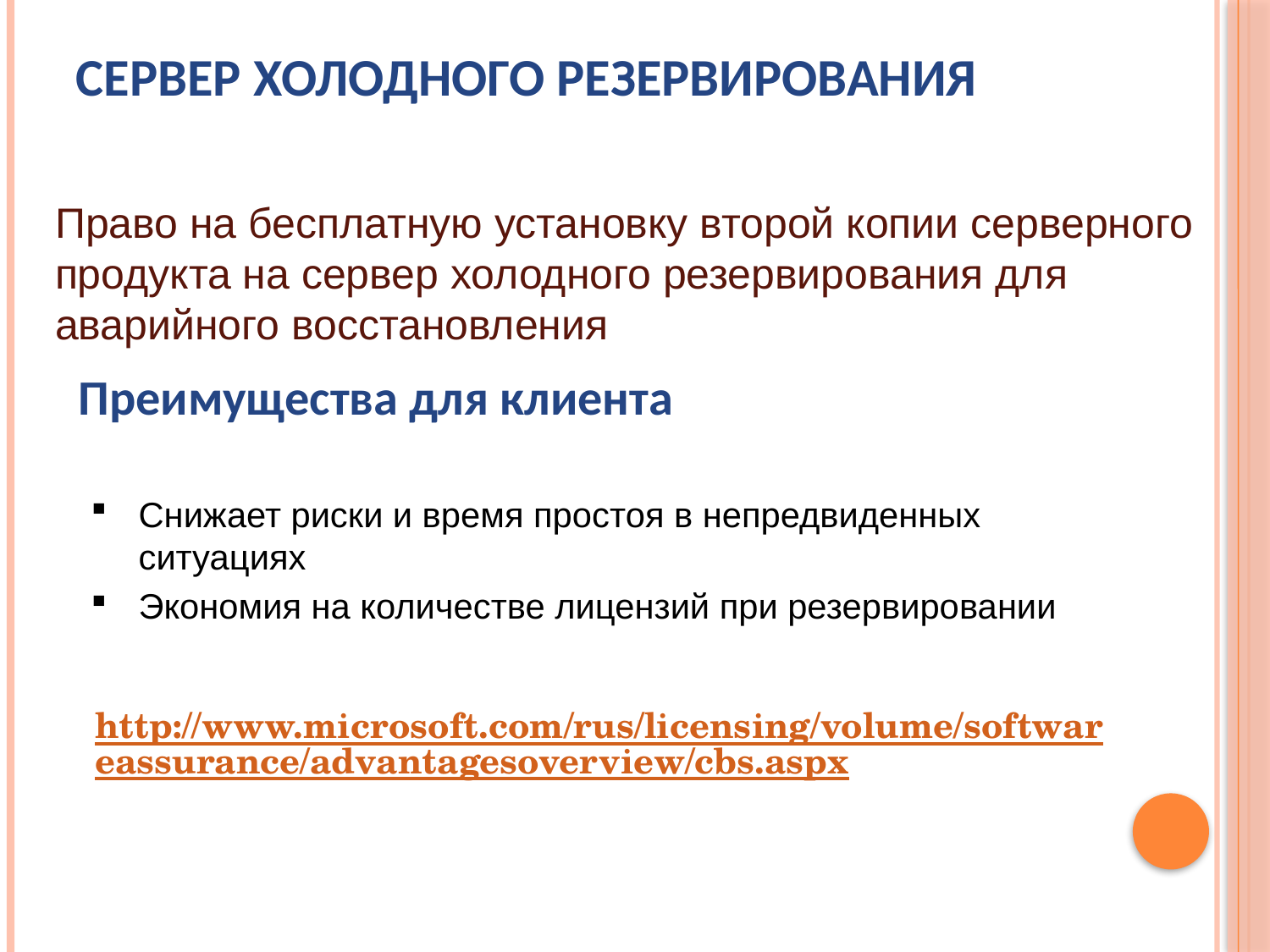

# Сервер холодного резервирования
Право на бесплатную установку второй копии серверного продукта на сервер холодного резервирования для аварийного восстановления
Преимущества для клиента
Снижает риски и время простоя в непредвиденных ситуациях
Экономия на количестве лицензий при резервировании

http://www.microsoft.com/rus/licensing/volume/softwareassurance/advantagesoverview/cbs.aspx